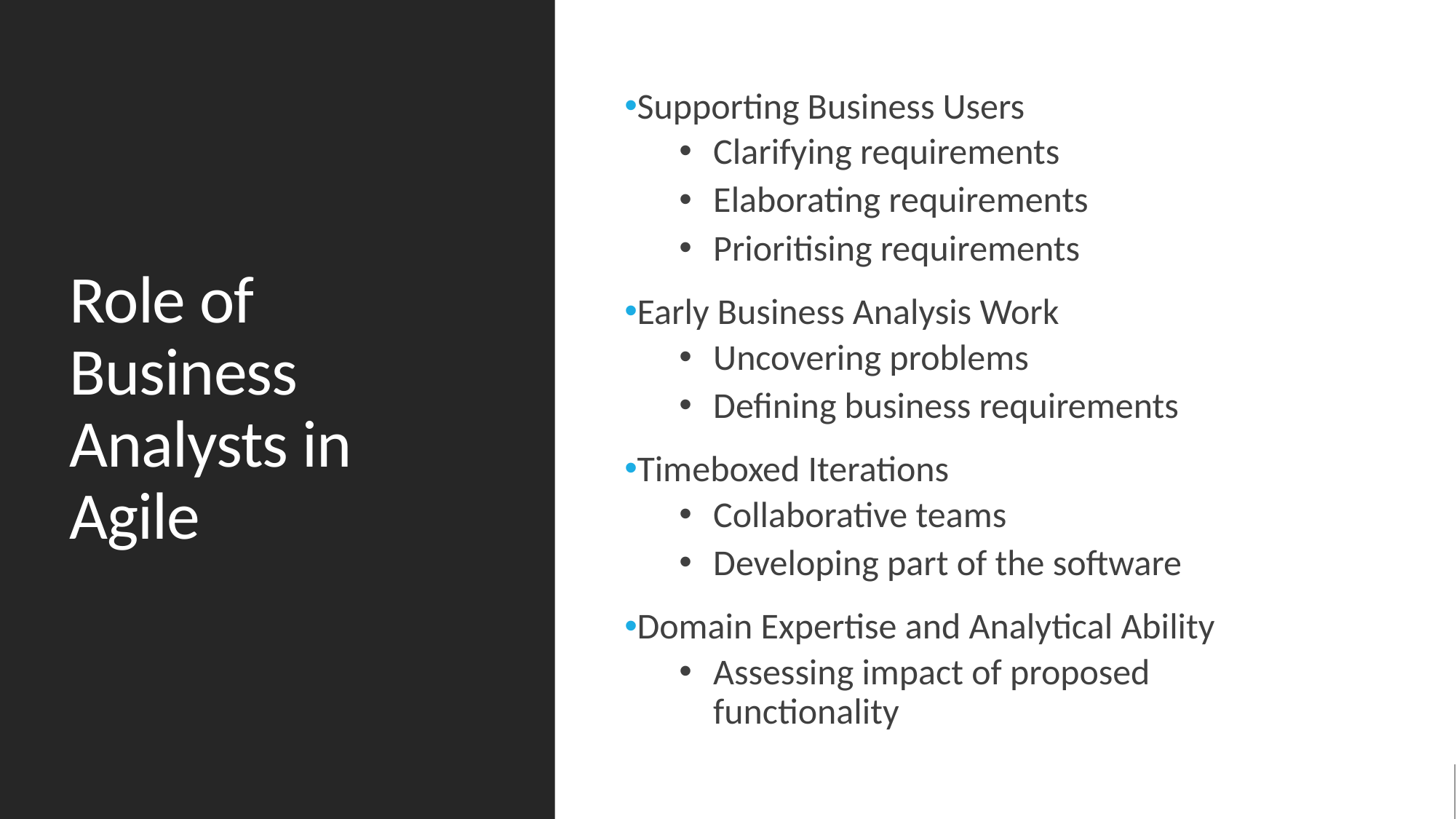

# Role of Business Analysts in Agile
Supporting Business Users
Clarifying requirements
Elaborating requirements
Prioritising requirements
Early Business Analysis Work
Uncovering problems
Defining business requirements
Timeboxed Iterations
Collaborative teams
Developing part of the software
Domain Expertise and Analytical Ability
Assessing impact of proposed functionality